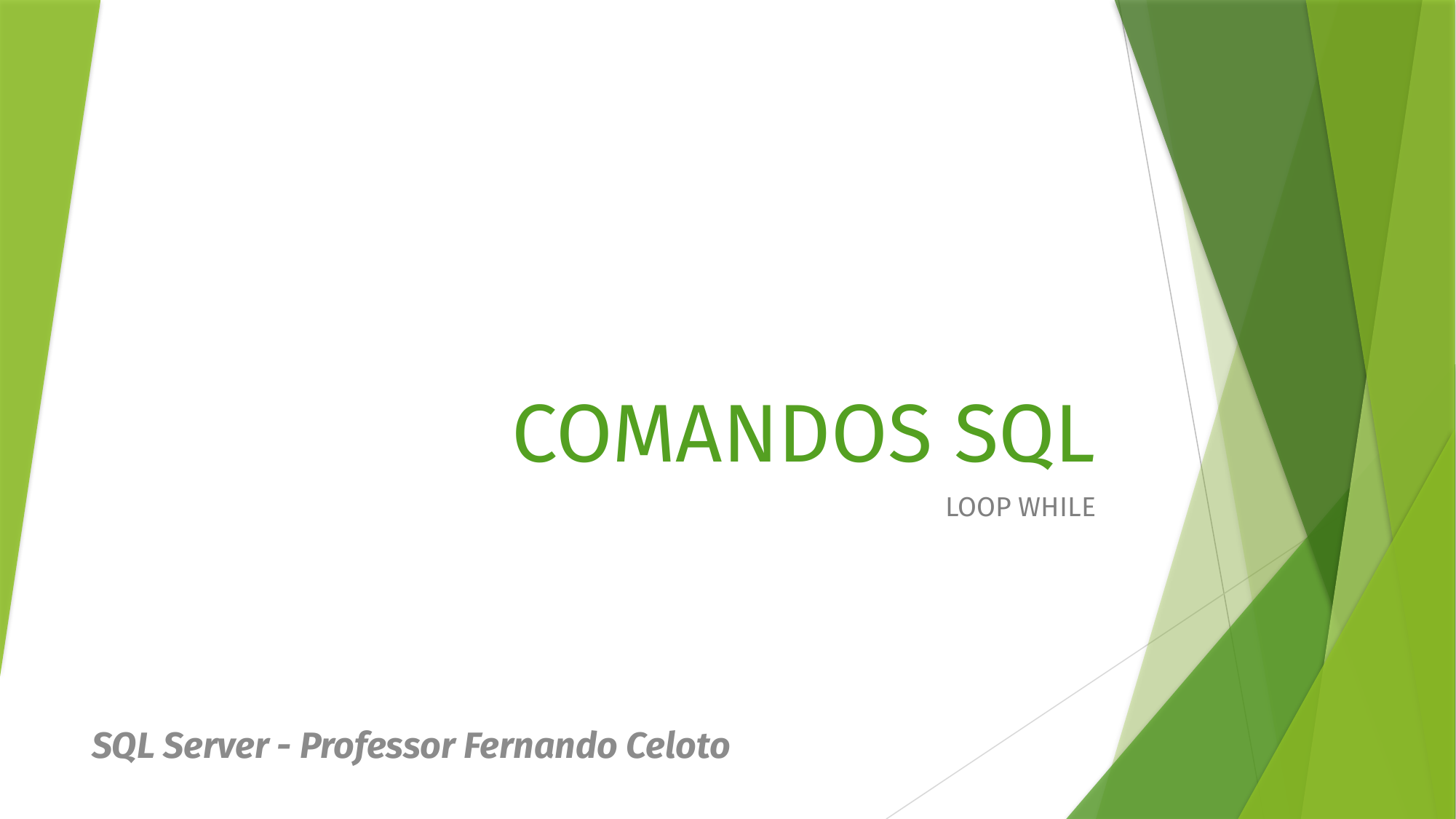

# COMANDOS SQL
LOOP WHILE

SQL Server - Professor Fernando Celoto